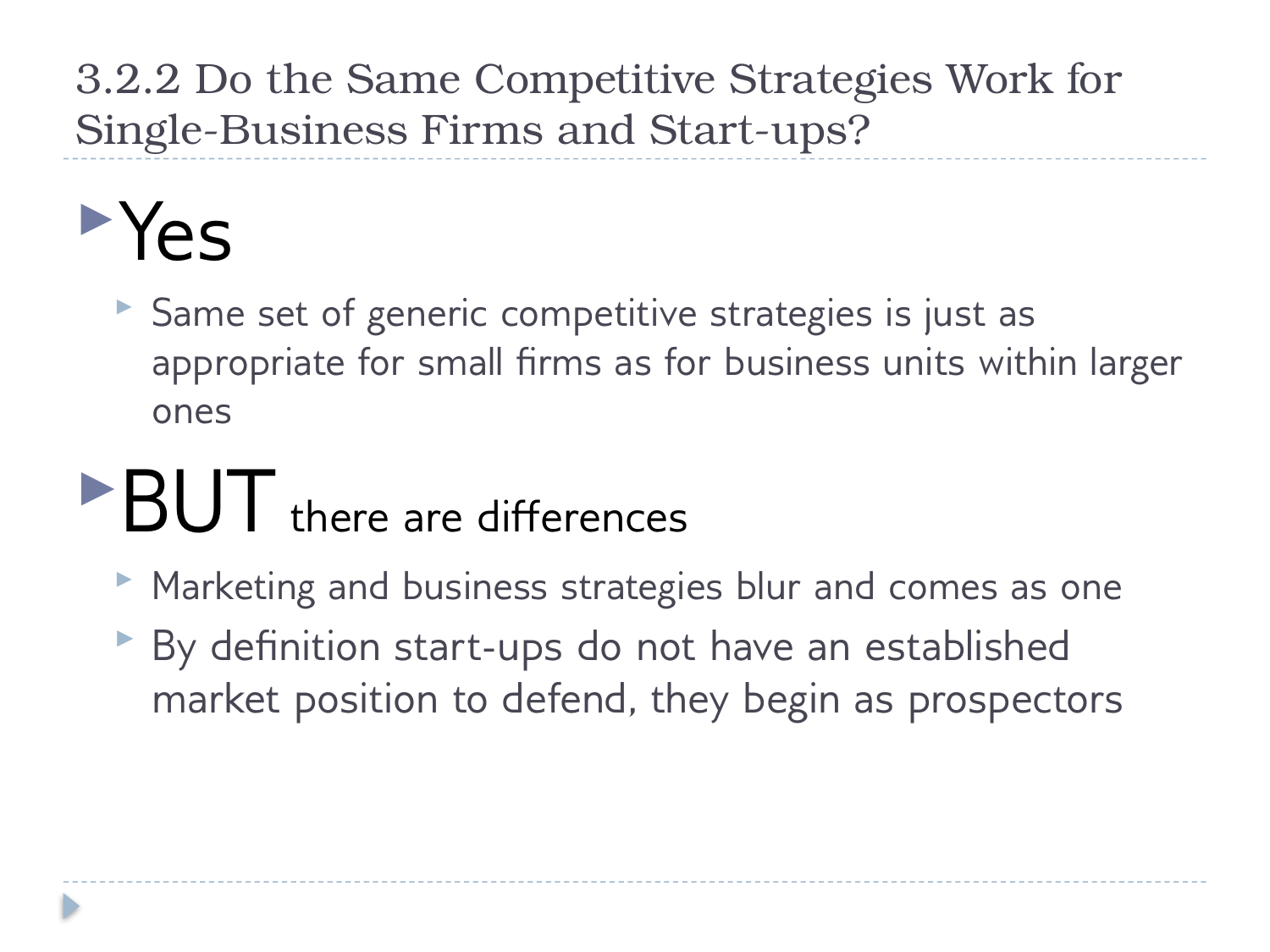

# 3.2.2 Do the Same Competitive Strategies Work for Single-Business Firms and Start-ups?
Yes
Same set of generic competitive strategies is just as appropriate for small firms as for business units within larger ones
BUT there are differences
Marketing and business strategies blur and comes as one
By definition start-ups do not have an established market position to defend, they begin as prospectors